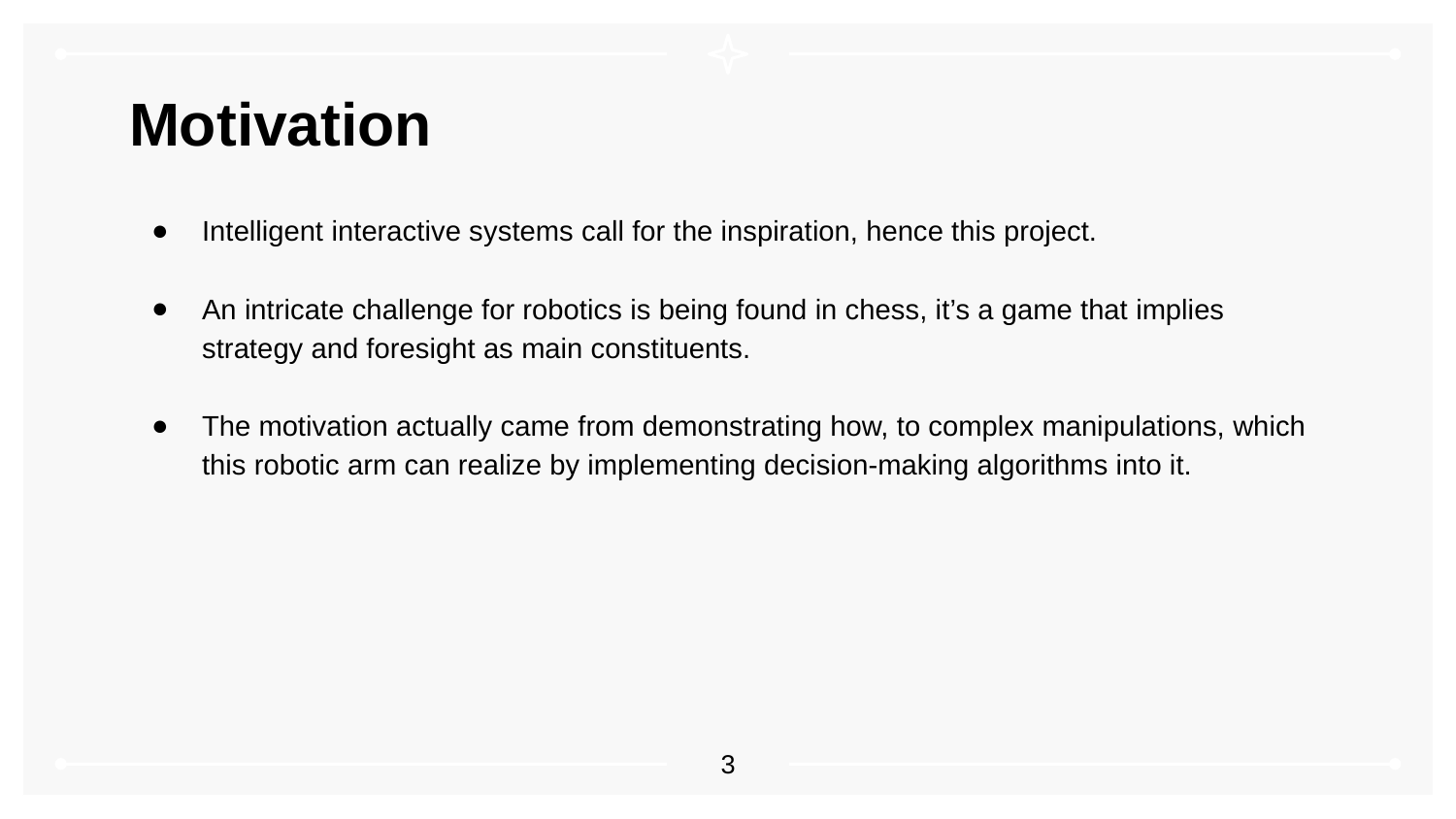

# Motivation
Intelligent interactive systems call for the inspiration, hence this project.

An intricate challenge for robotics is being found in chess, it’s a game that implies strategy and foresight as main constituents.

The motivation actually came from demonstrating how, to complex manipulations, which this robotic arm can realize by implementing decision-making algorithms into it.

3